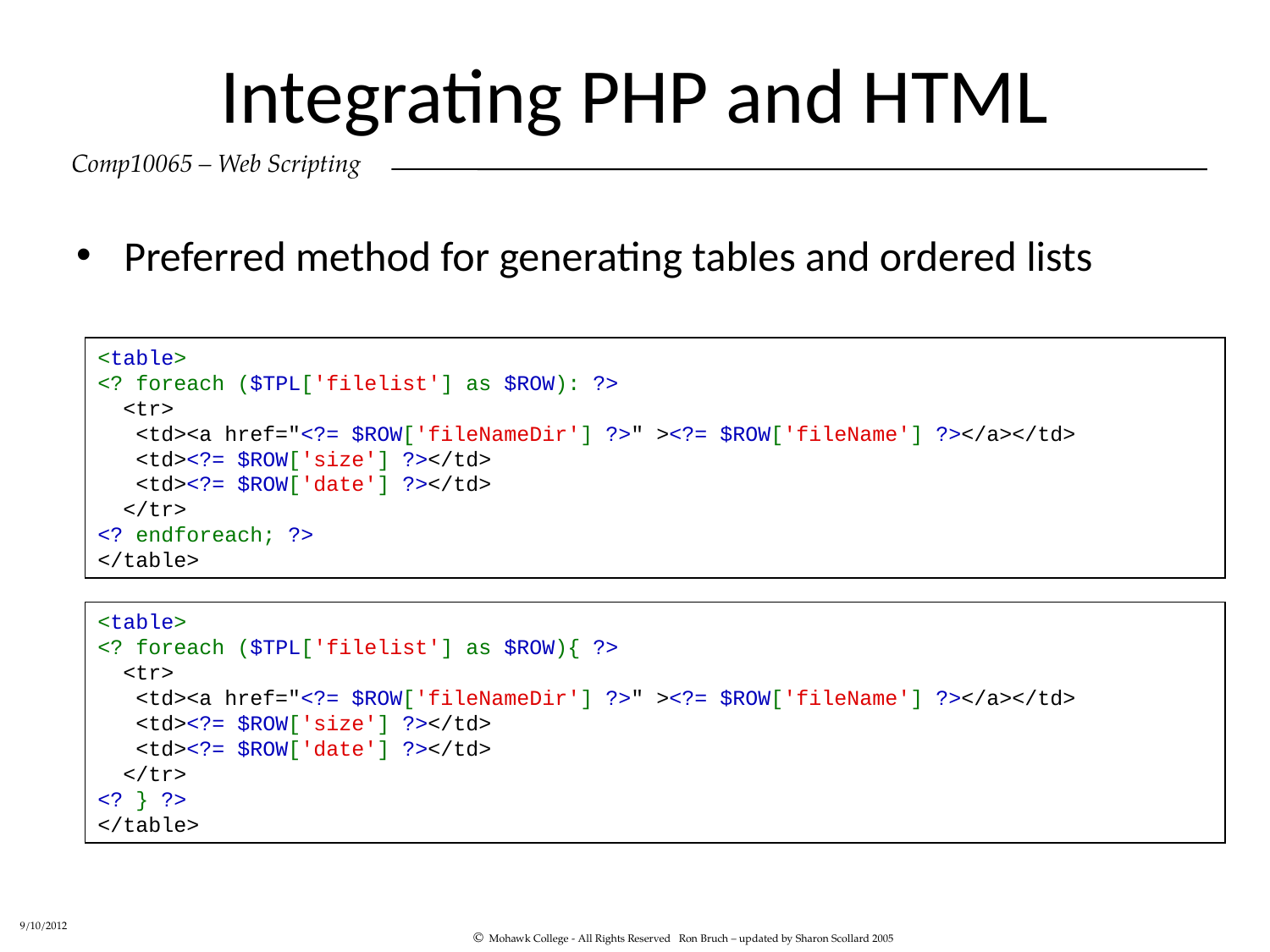

# Integrating PHP and HTML
Preferred method for generating tables and ordered lists
<table>
<? foreach ($TPL['filelist'] as $ROW): ?>
  <tr>
   <td><a href="<?= $ROW['fileNameDir'] ?>" ><?= $ROW['fileName'] ?></a></td>
   <td><?= $ROW['size'] ?></td>
   <td><?= $ROW['date'] ?></td>
  </tr>
<? endforeach; ?>
</table>
<table>
<? foreach ($TPL['filelist'] as $ROW){ ?>
  <tr>
   <td><a href="<?= $ROW['fileNameDir'] ?>" ><?= $ROW['fileName'] ?></a></td>
   <td><?= $ROW['size'] ?></td>
   <td><?= $ROW['date'] ?></td>
  </tr>
<? } ?>
</table>